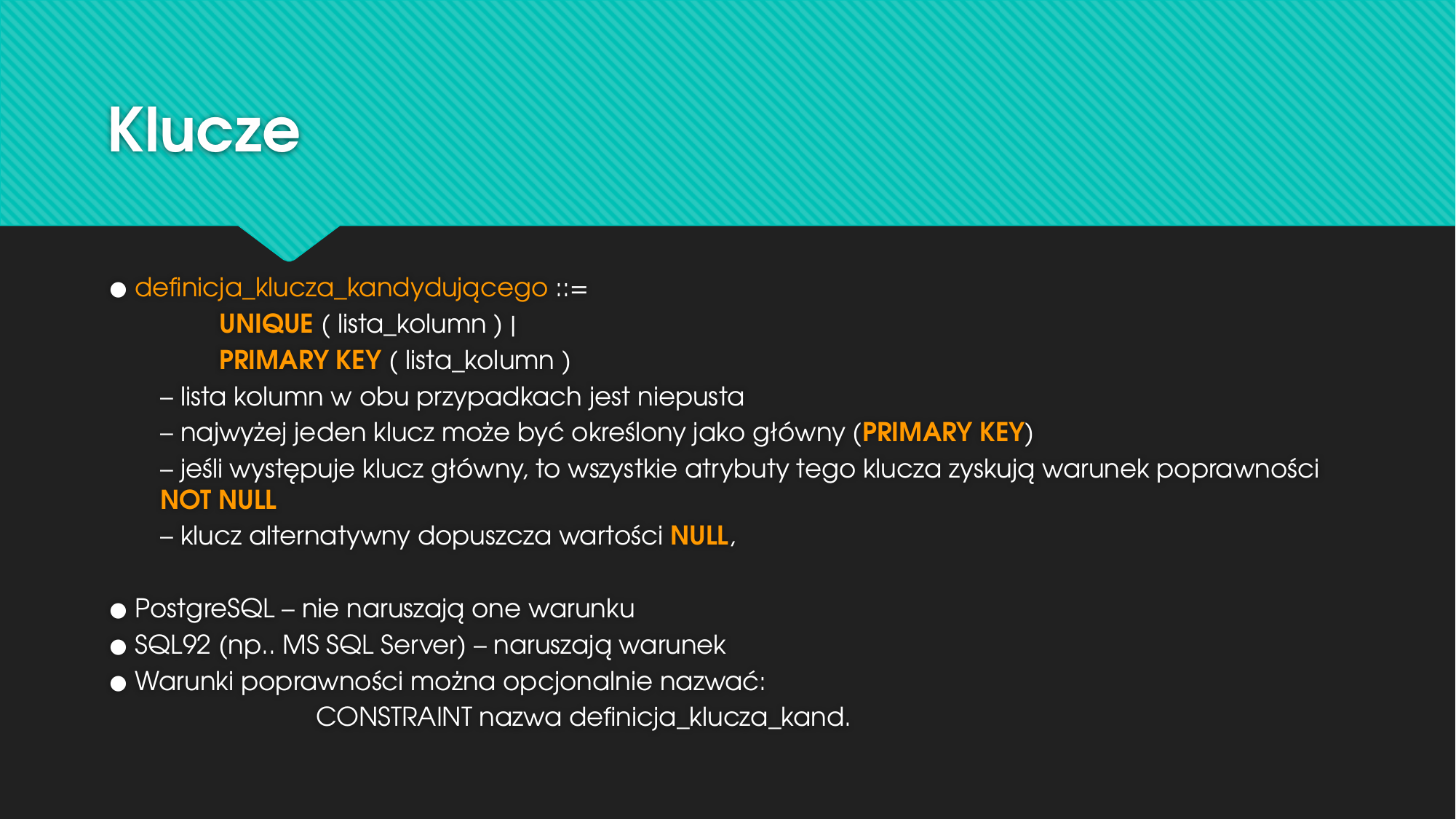

# Klucze
● definicja_klucza_kandydującego ::=
 UNIQUE ( lista_kolumn ) |
 PRIMARY KEY ( lista_kolumn )
– lista kolumn w obu przypadkach jest niepusta
– najwyżej jeden klucz może być określony jako główny (PRIMARY KEY)
– jeśli występuje klucz główny, to wszystkie atrybuty tego klucza zyskują warunek poprawności NOT NULL
– klucz alternatywny dopuszcza wartości NULL,

● PostgreSQL – nie naruszają one warunku
● SQL92 (np.. MS SQL Server) – naruszają warunek
● Warunki poprawności można opcjonalnie nazwać:
 		CONSTRAINT nazwa definicja_klucza_kand.